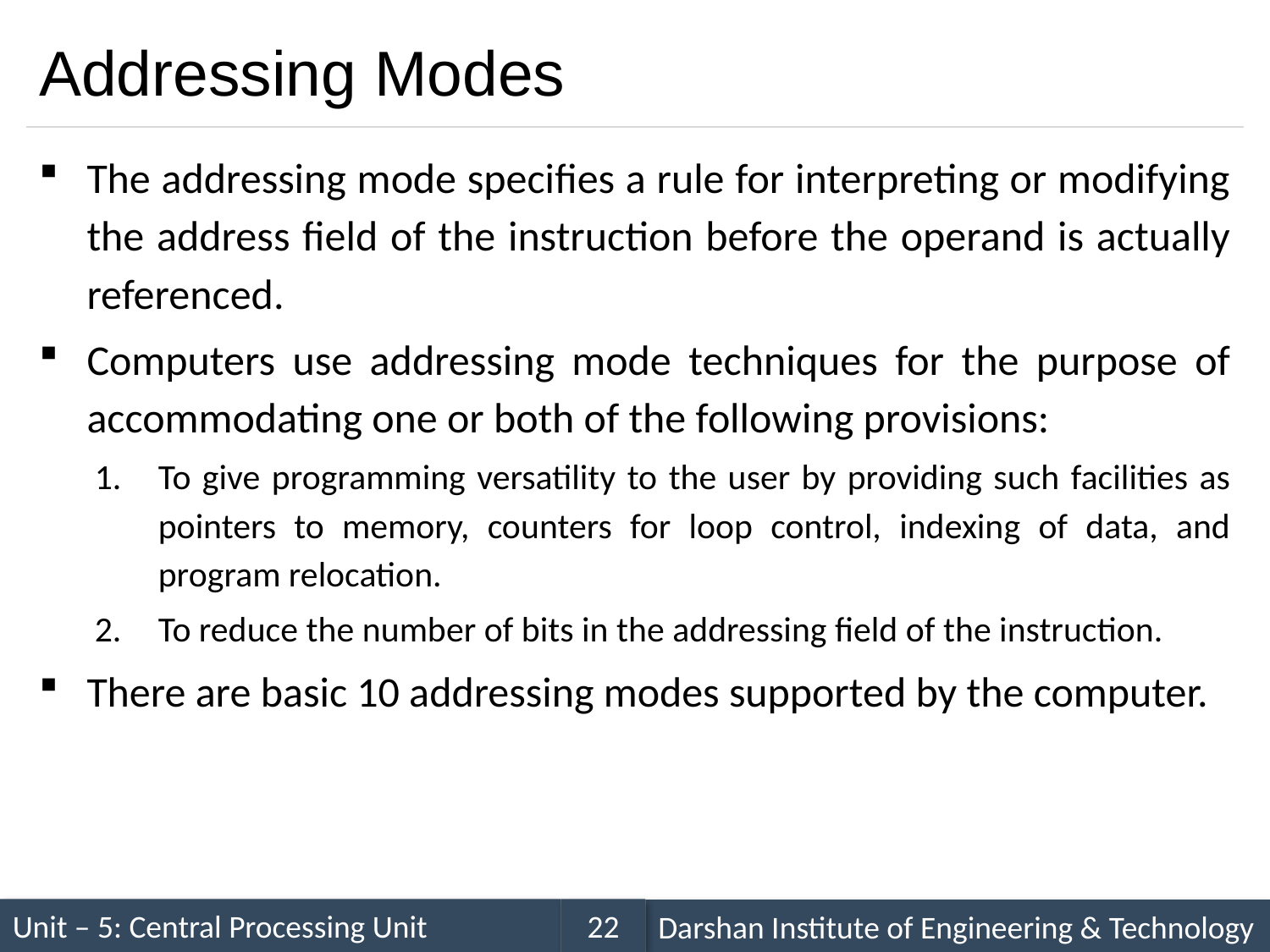

# Addressing Modes
The addressing mode specifies a rule for interpreting or modifying the address field of the instruction before the operand is actually referenced.
Computers use addressing mode techniques for the purpose of accommodating one or both of the following provisions:
To give programming versatility to the user by providing such facilities as pointers to memory, counters for loop control, indexing of data, and program relocation.
To reduce the number of bits in the addressing field of the instruction.
There are basic 10 addressing modes supported by the computer.